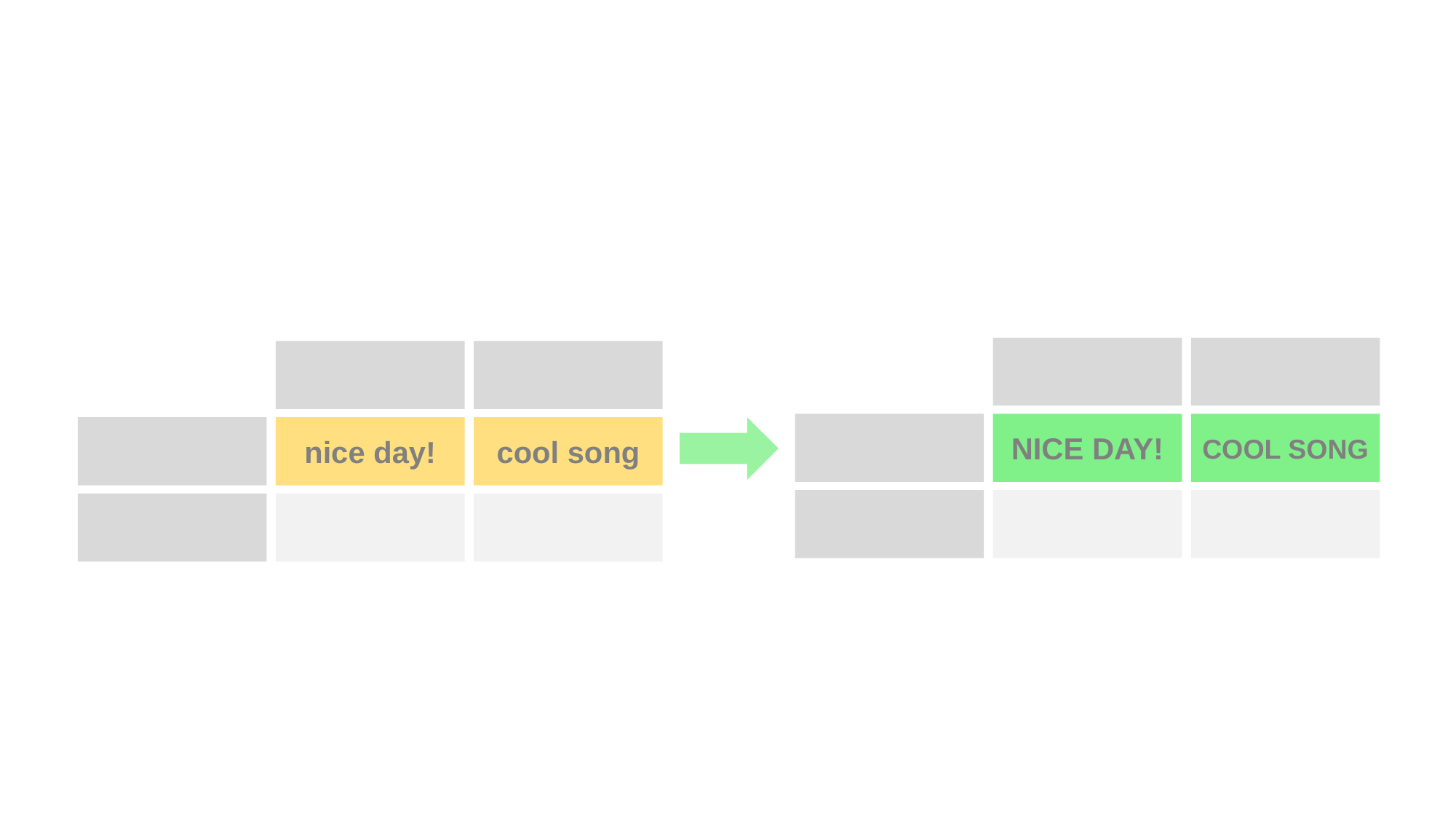

# Uppercase

NICE DAY!
COOL SONG

nice day!
cool song